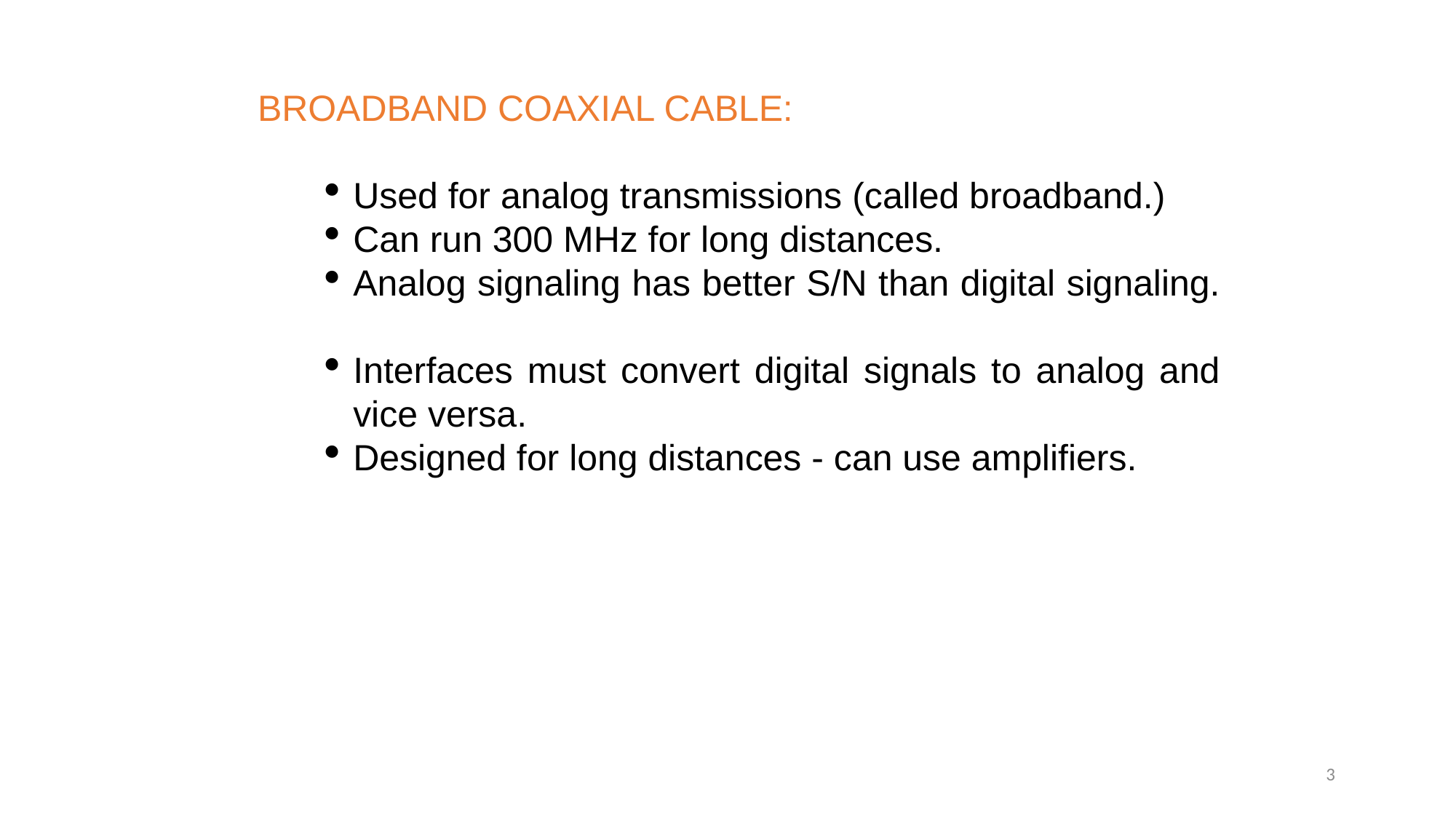

BROADBAND COAXIAL CABLE:

Used for analog transmissions (called broadband.)
Can run 300 MHz for long distances.
Analog signaling has better S/N than digital signaling.
Interfaces must convert digital signals to analog and vice versa.
Designed for long distances - can use amplifiers.

3